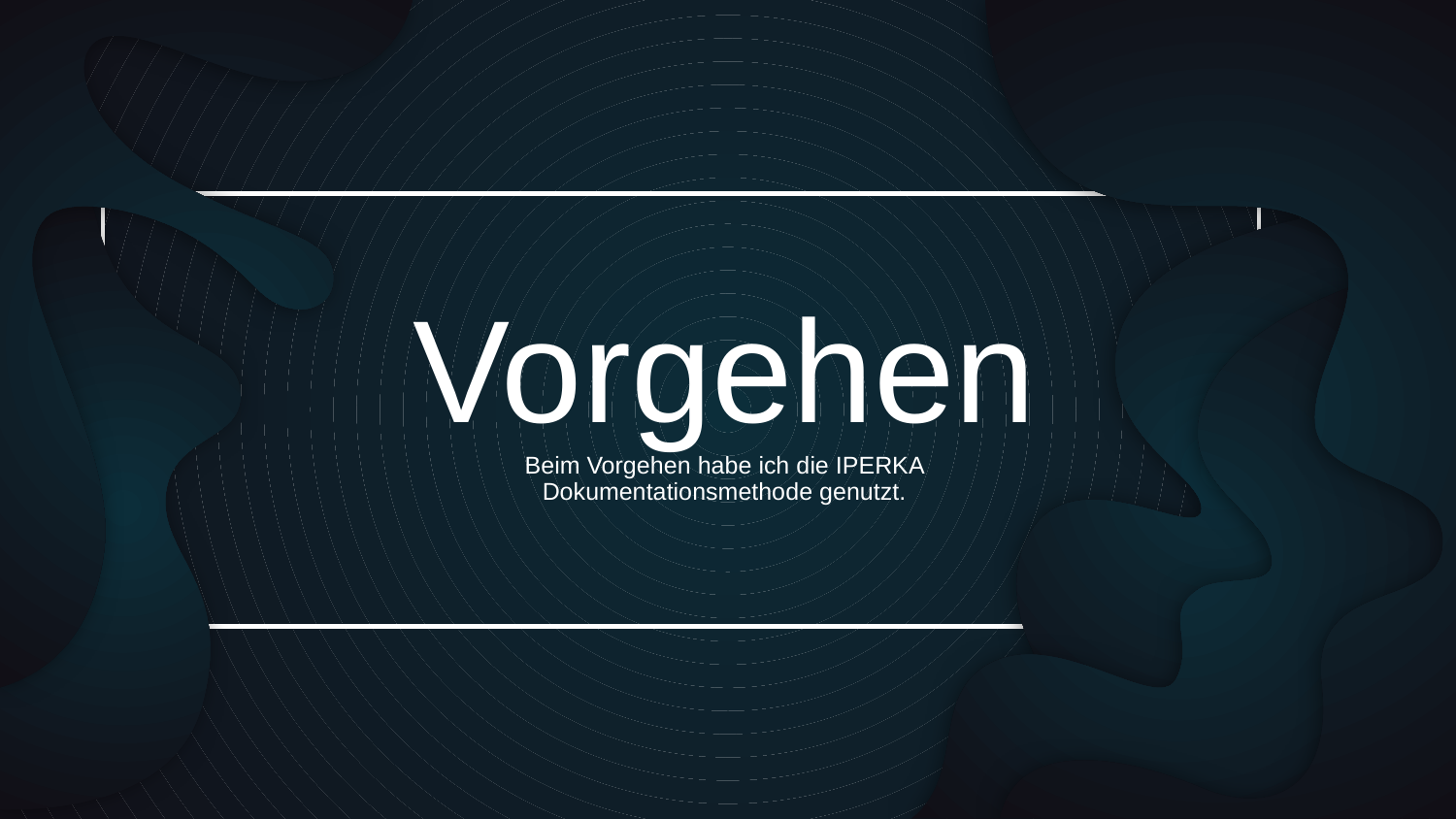

# Vorgehen
Beim Vorgehen habe ich die IPERKA Dokumentationsmethode genutzt.